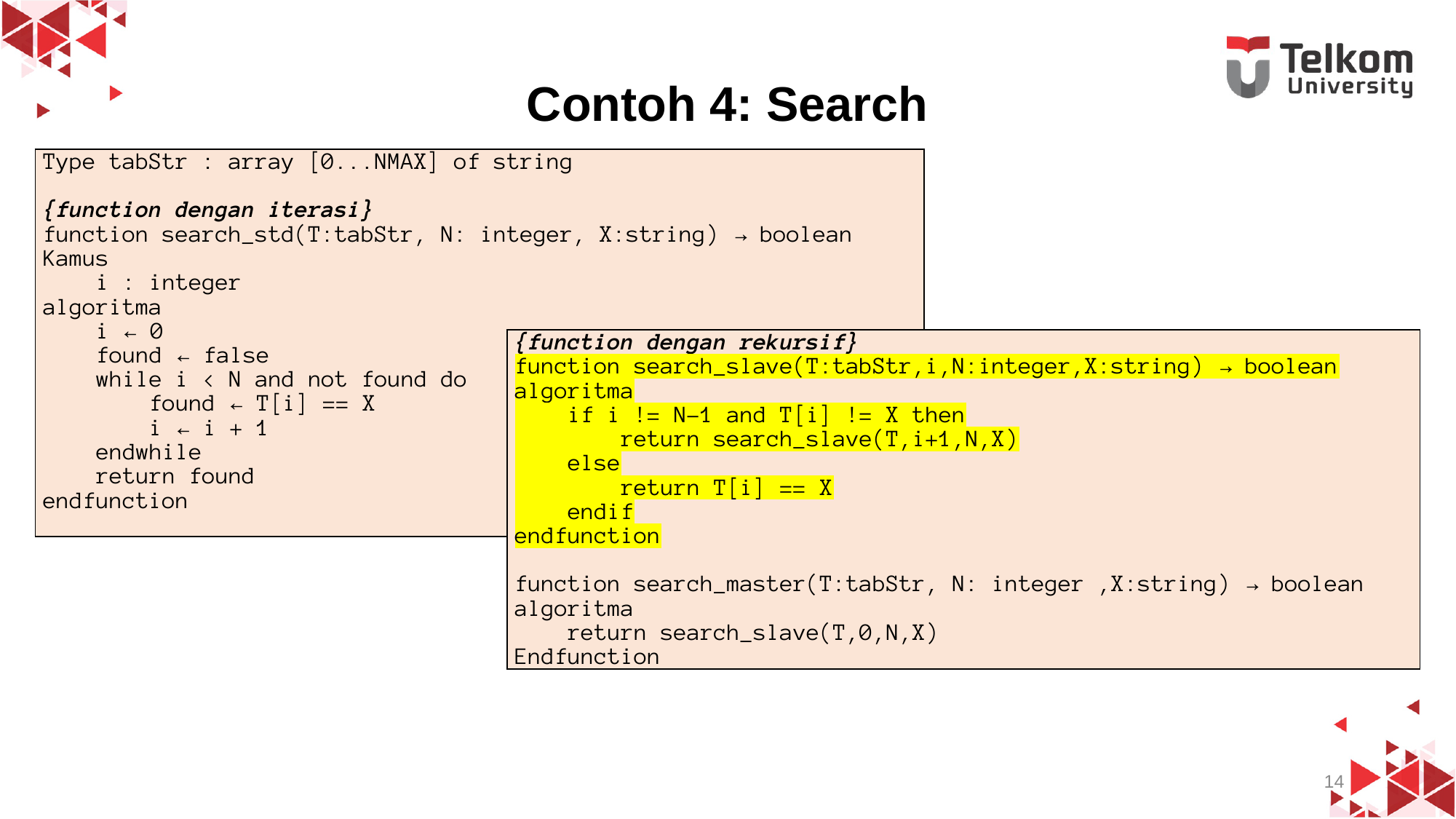

# Contoh 4: Search
| Type tabStr : array [0...NMAX] of string {function dengan iterasi} function search\_std(T:tabStr, N: integer, X:string) → boolean Kamus i : integer algoritma i ← 0 found ← false while i < N and not found do found ← T[i] == X i ← i + 1 endwhile return found endfunction |
| --- |

| {function dengan rekursif} function search\_slave(T:tabStr,i,N:integer,X:string) → boolean algoritma if i != N-1 and T[i] != X then return search\_slave(T,i+1,N,X) else return T[i] == X endif endfunction function search\_master(T:tabStr, N: integer ,X:string) → boolean algoritma return search\_slave(T,0,N,X) Endfunction |
| --- |
14